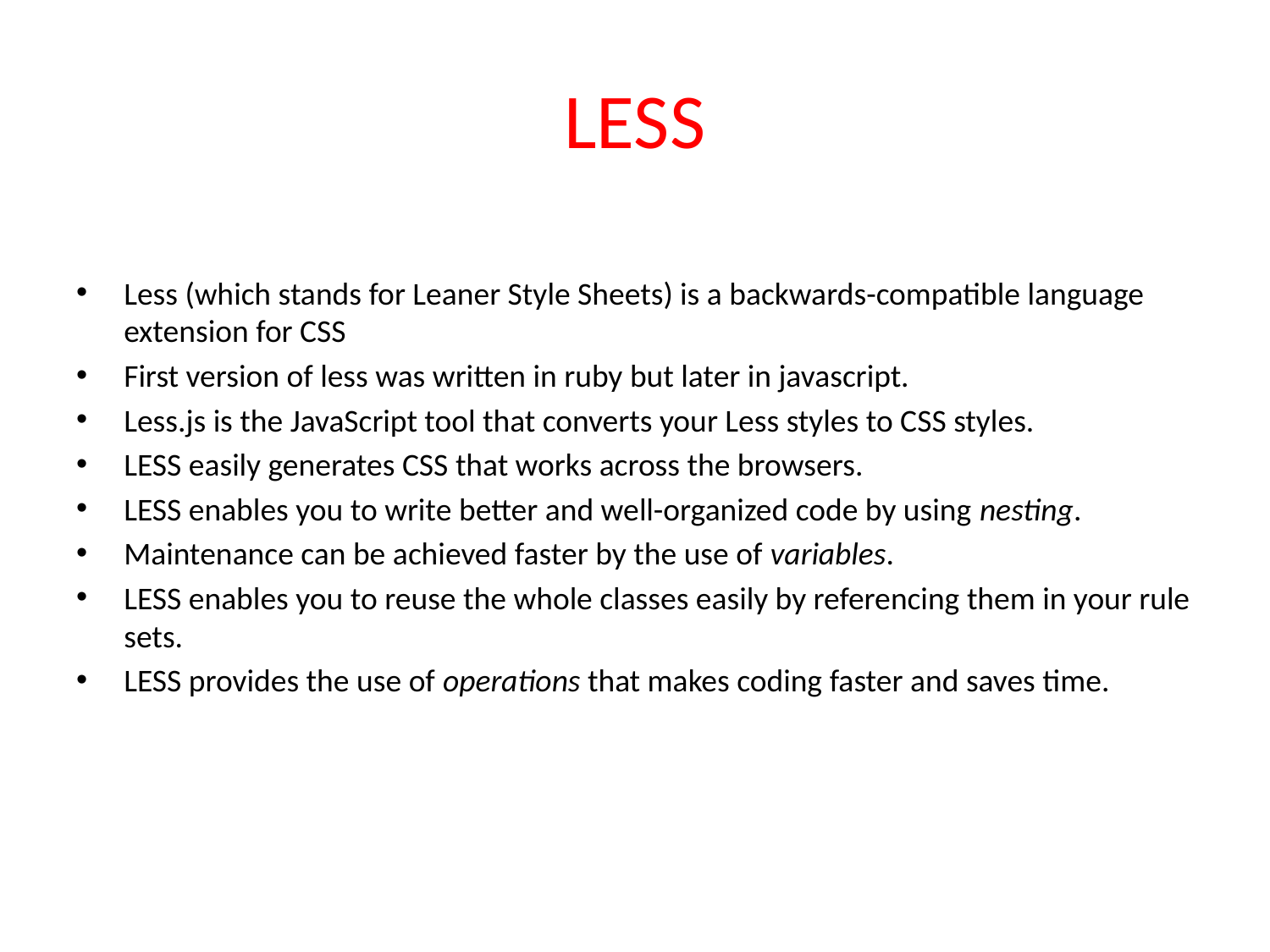

# LESS

Less (which stands for Leaner Style Sheets) is a backwards-compatible language extension for CSS
First version of less was written in ruby but later in javascript.
Less.js is the JavaScript tool that converts your Less styles to CSS styles.
LESS easily generates CSS that works across the browsers.
LESS enables you to write better and well-organized code by using nesting.
Maintenance can be achieved faster by the use of variables.
LESS enables you to reuse the whole classes easily by referencing them in your rule sets.
LESS provides the use of operations that makes coding faster and saves time.